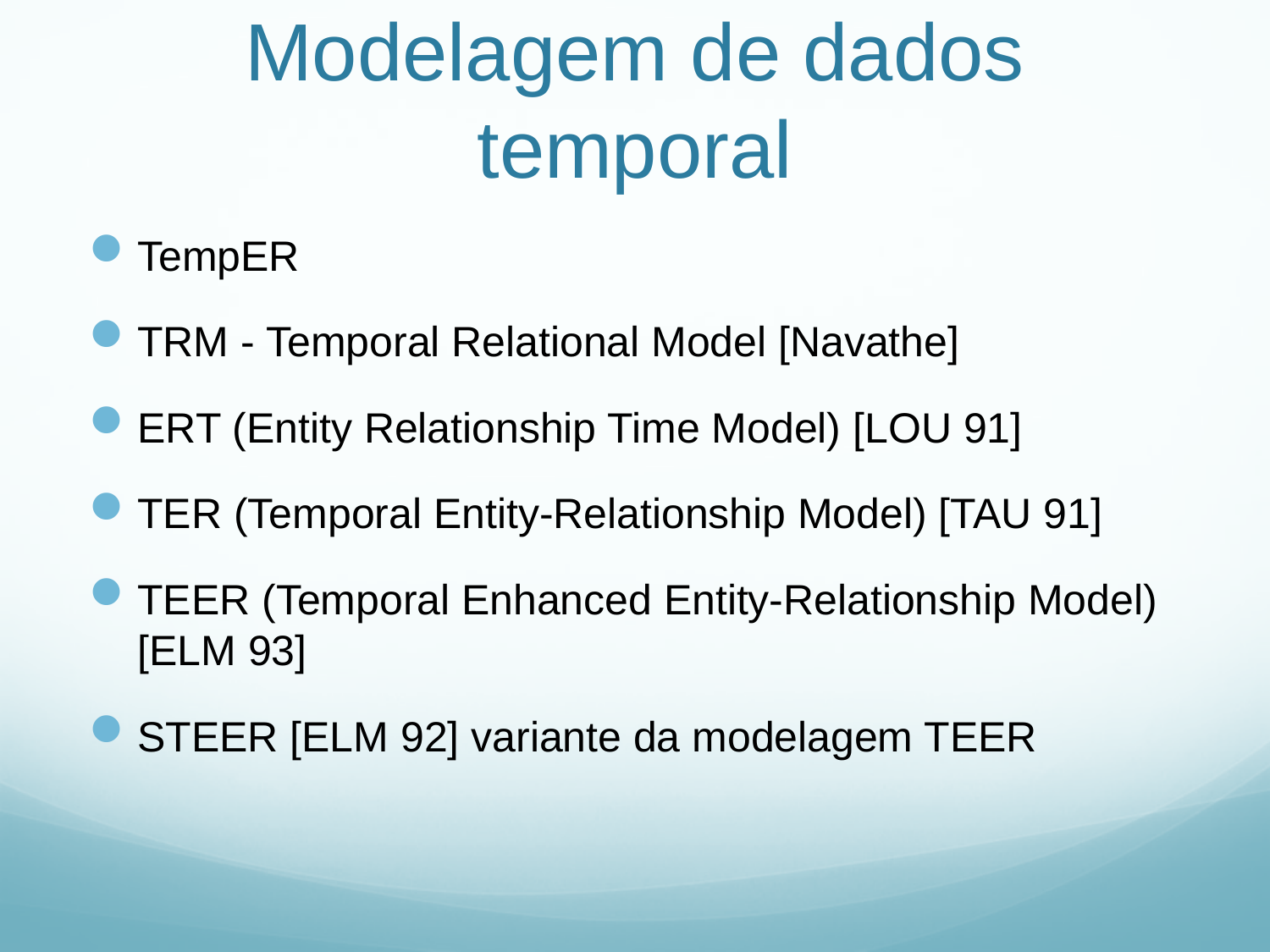

# Modelagem de dados temporal
TempER
TRM - Temporal Relational Model [Navathe]
ERT (Entity Relationship Time Model) [LOU 91]
TER (Temporal Entity-Relationship Model) [TAU 91]
TEER (Temporal Enhanced Entity-Relationship Model) [ELM 93]
STEER [ELM 92] variante da modelagem TEER